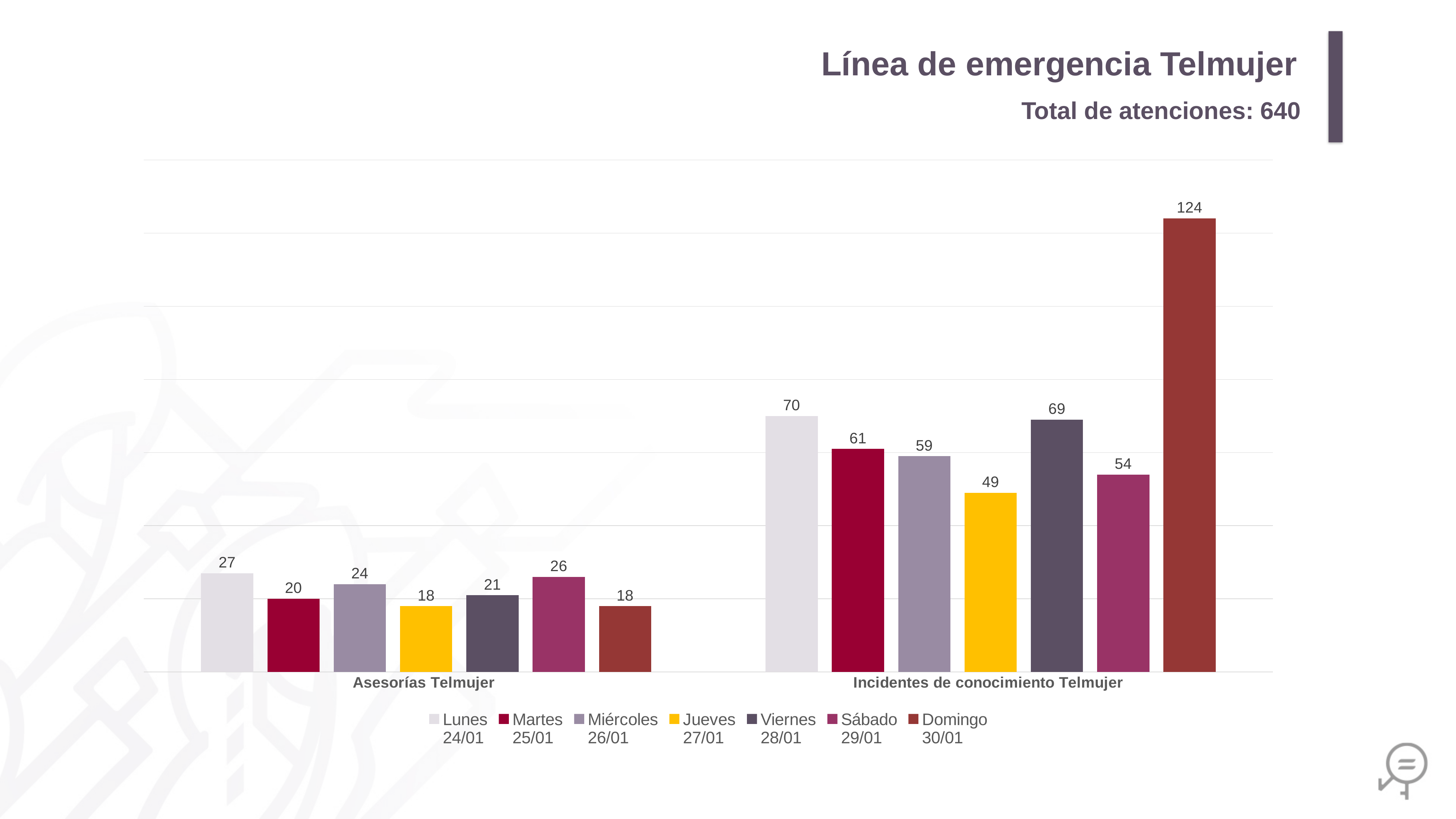

Línea de emergencia Telmujer
Total de atenciones: 640

### Chart

| Category | Lunes
24/01 | Martes
25/01 | Miércoles
26/01 | Jueves
27/01 | Viernes
28/01 | Sábado
29/01 | Domingo
30/01 |
|---|---|---|---|---|---|---|---|
| Asesorías Telmujer  | 27.0 | 20.0 | 24.0 | 18.0 | 21.0 | 26.0 | 18.0 |
| Incidentes de conocimiento Telmujer  | 70.0 | 61.0 | 59.0 | 49.0 | 69.0 | 54.0 | 124.0 |